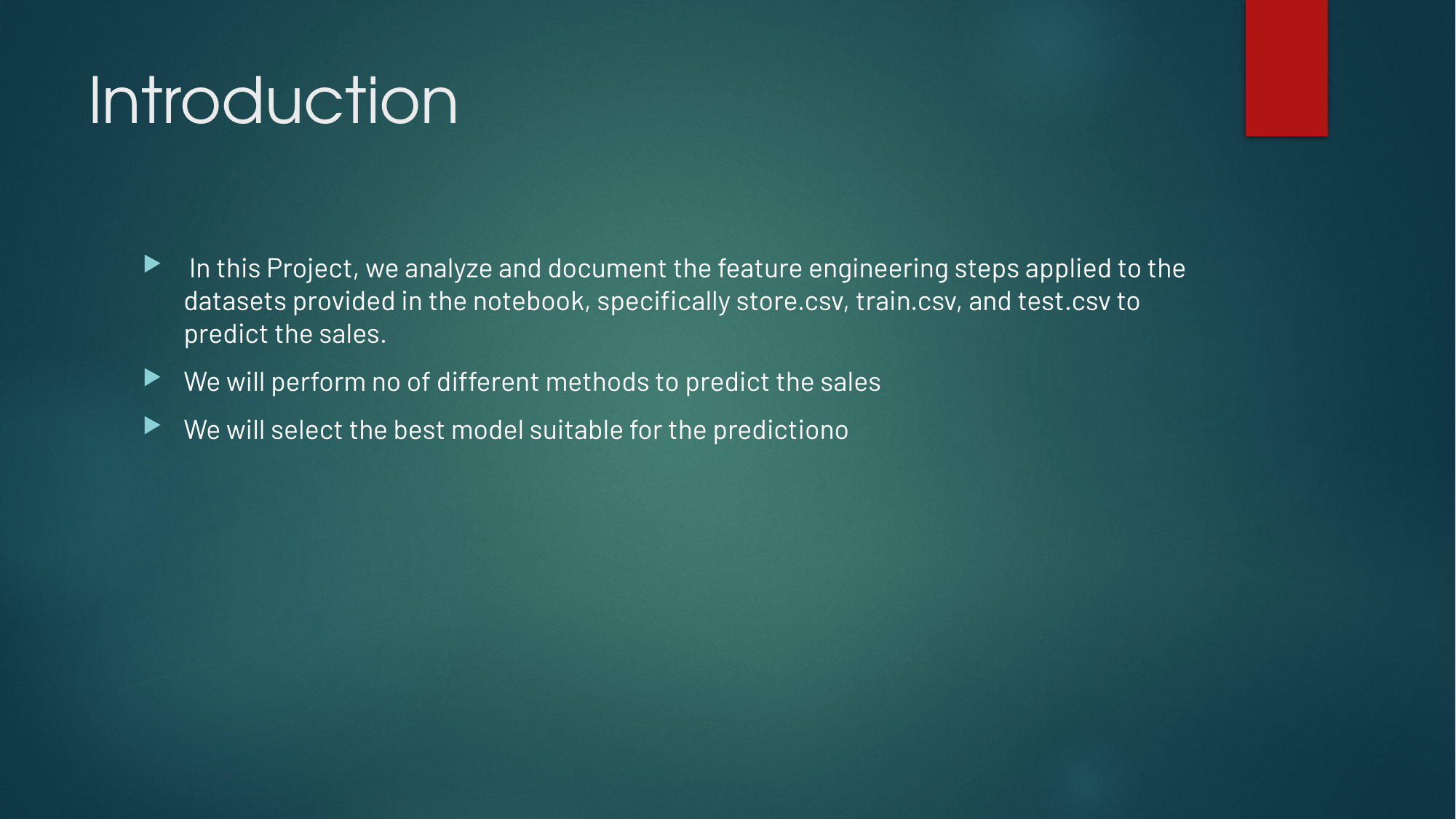

# Introduction
 In this Project, we analyze and document the feature engineering steps applied to the datasets provided in the notebook, specifically store.csv, train.csv, and test.csv to predict the sales.
We will perform no of different methods to predict the sales
We will select the best model suitable for the predictiono